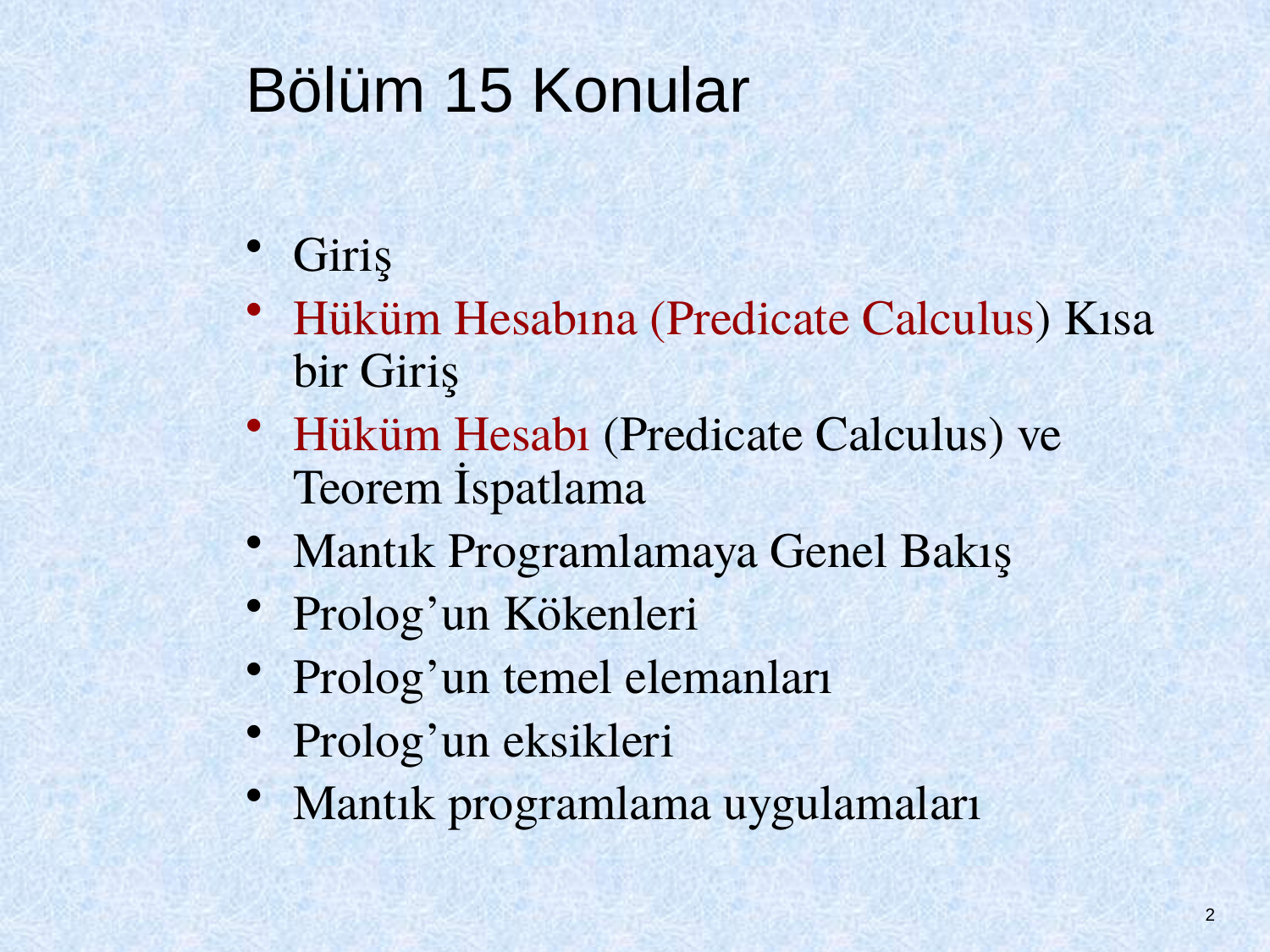

# Bölüm 15 Konular
Giriş
Hüküm Hesabına (Predicate Calculus) Kısa bir Giriş
Hüküm Hesabı (Predicate Calculus) ve Teorem İspatlama
Mantık Programlamaya Genel Bakış
Prolog’un Kökenleri
Prolog’un temel elemanları
Prolog’un eksikleri
Mantık programlama uygulamaları
2